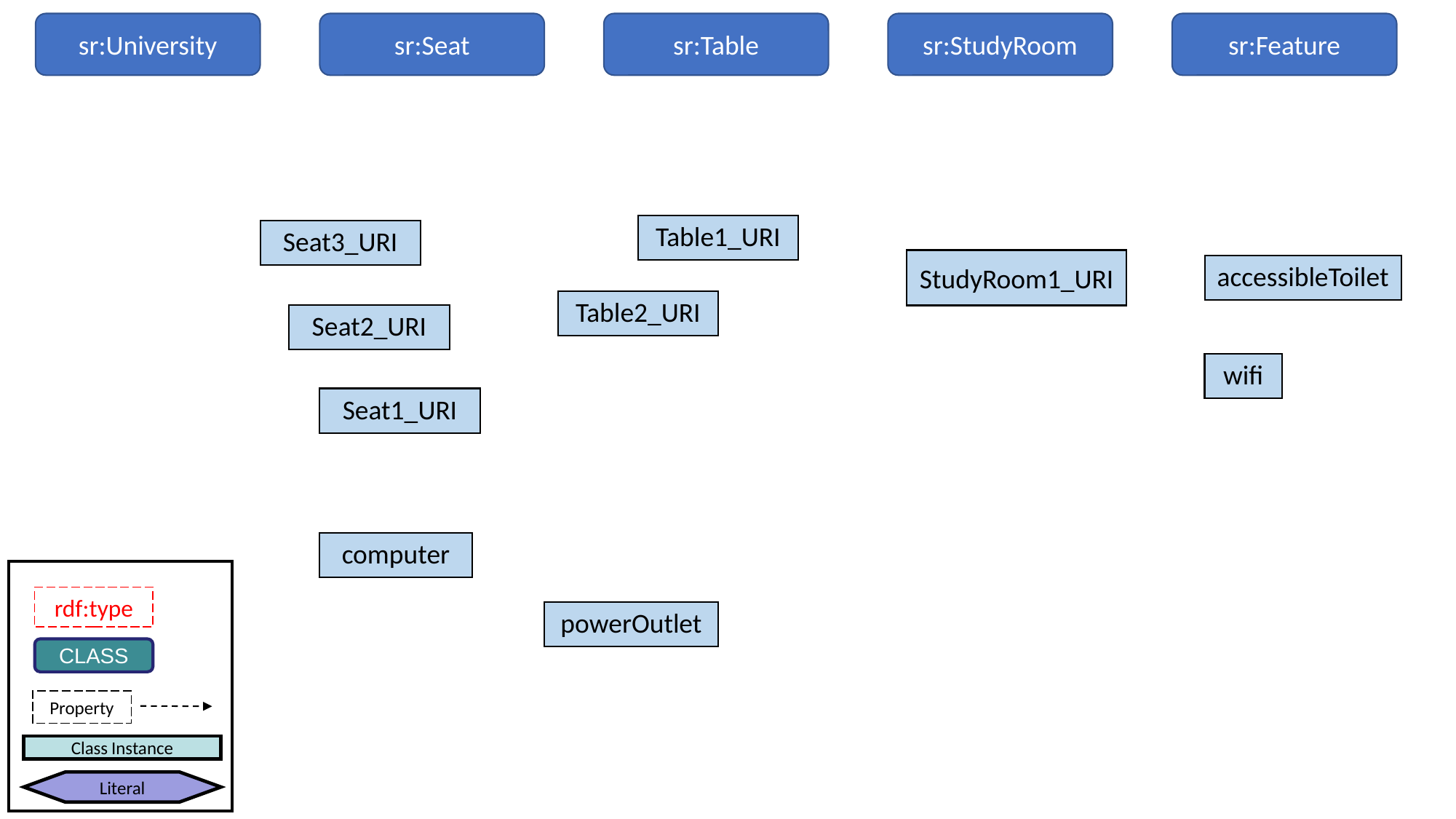

sr:Feature
sr:StudyRoom
sr:Table
sr:Seat
sr:University
Table1_URI
Seat3_URI
StudyRoom1_URI
accessibleToilet
Table2_URI
Seat2_URI
wifi
Seat1_URI
computer

rdf:type
CLASS
Property

Class Instance
Literal
powerOutlet